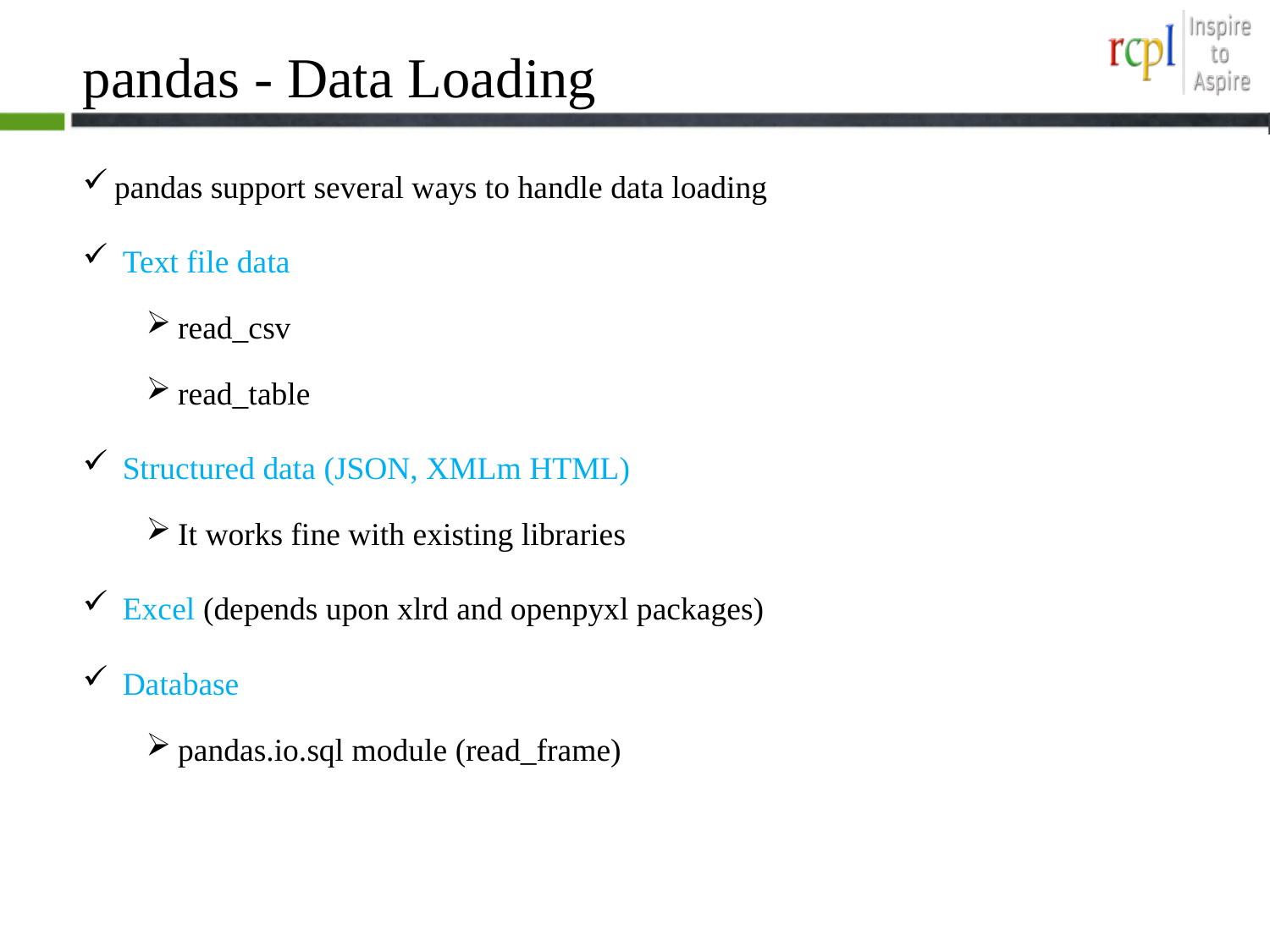

# pandas - Data Loading
pandas support several ways to handle data loading
 Text file data
read_csv
read_table
 Structured data (JSON, XMLm HTML)
It works fine with existing libraries
 Excel (depends upon xlrd and openpyxl packages)
 Database
pandas.io.sql module (read_frame)